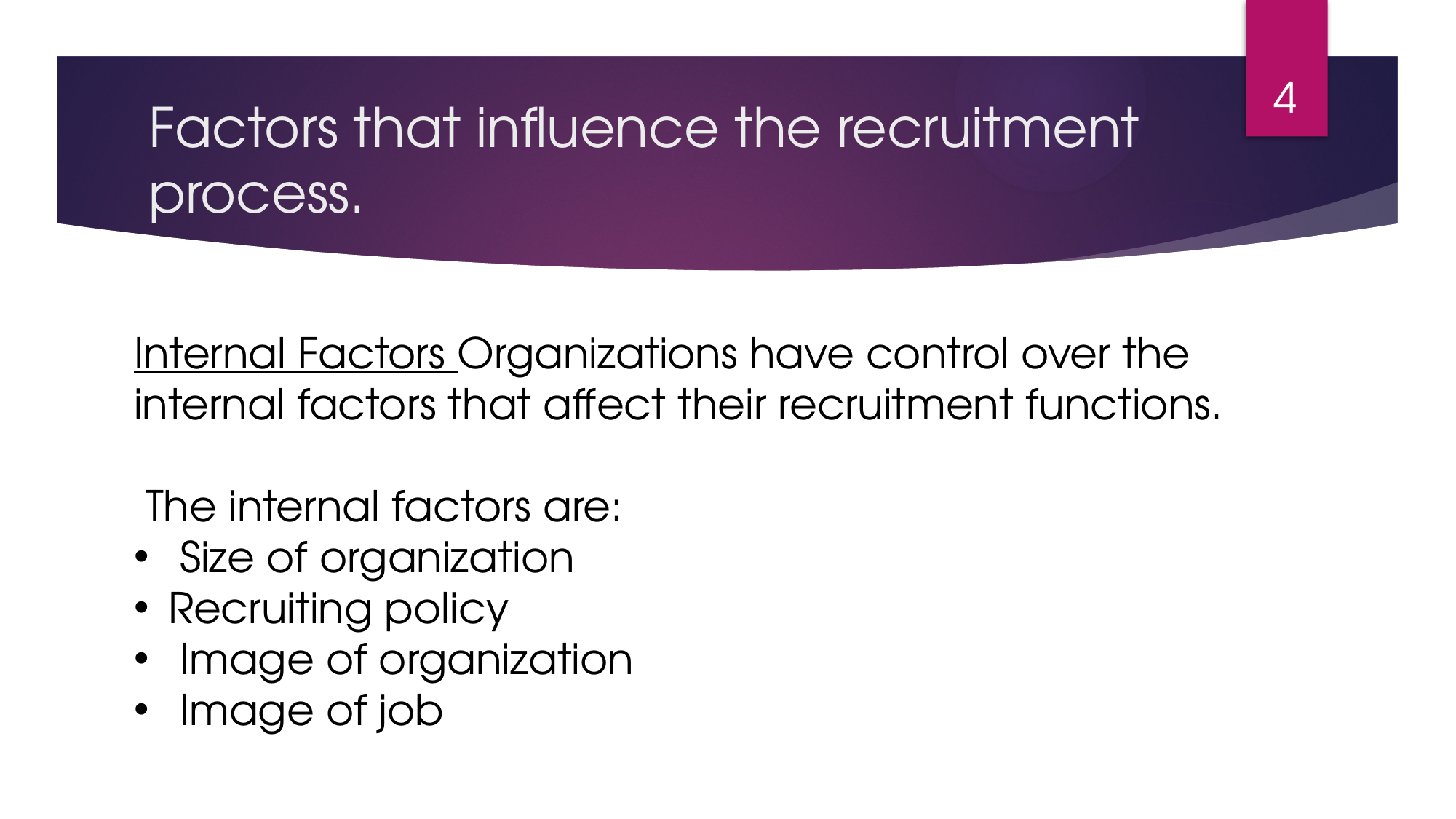

4
# Factors that influence the recruitment process.
Internal Factors Organizations have control over the internal factors that affect their recruitment functions.

 The internal factors are:
 Size of organization
Recruiting policy
 Image of organization
 Image of job